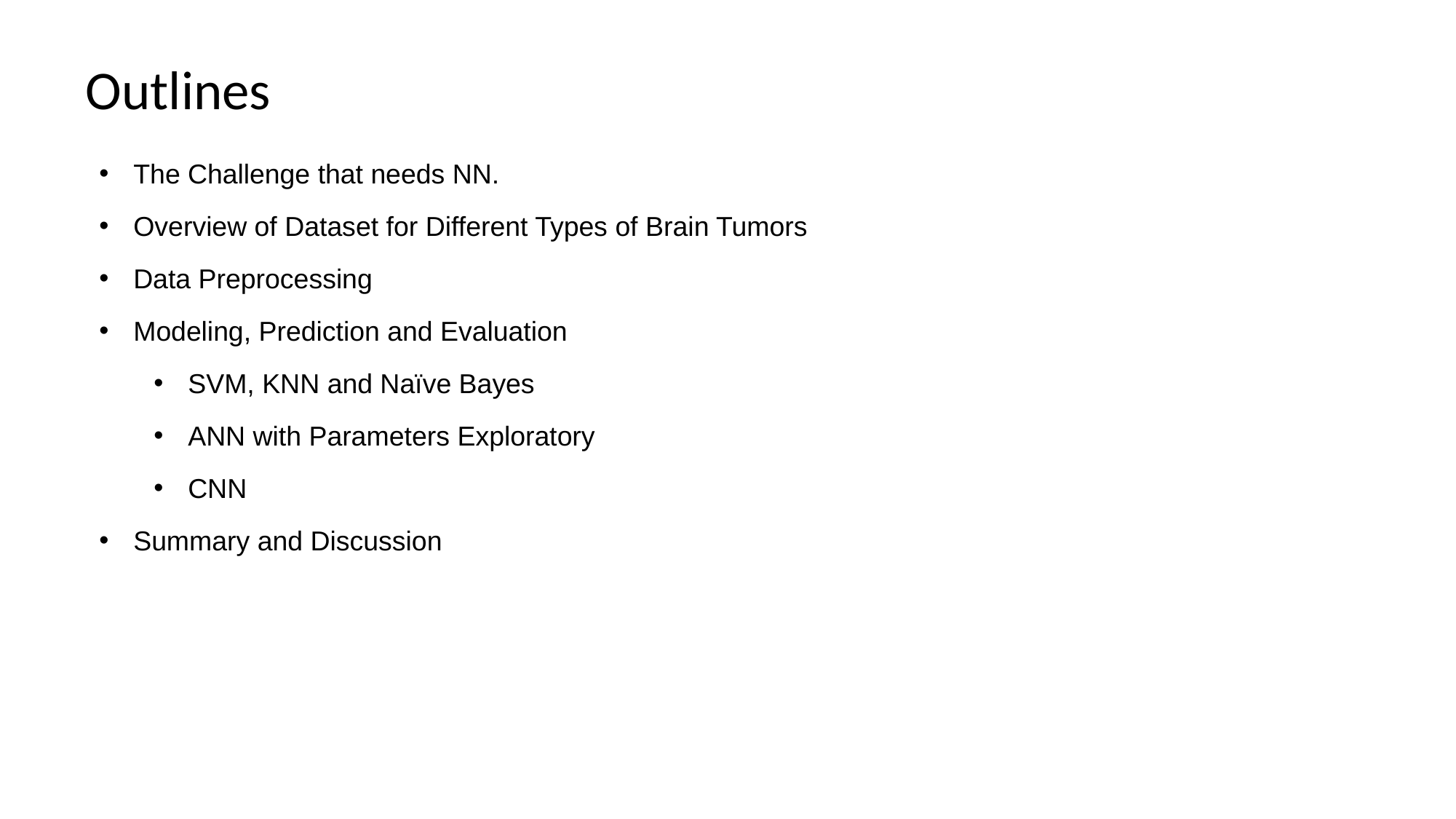

# Outlines
The Challenge that needs NN.
Overview of Dataset for Different Types of Brain Tumors
Data Preprocessing
Modeling, Prediction and Evaluation
SVM, KNN and Naïve Bayes
ANN with Parameters Exploratory
CNN
Summary and Discussion